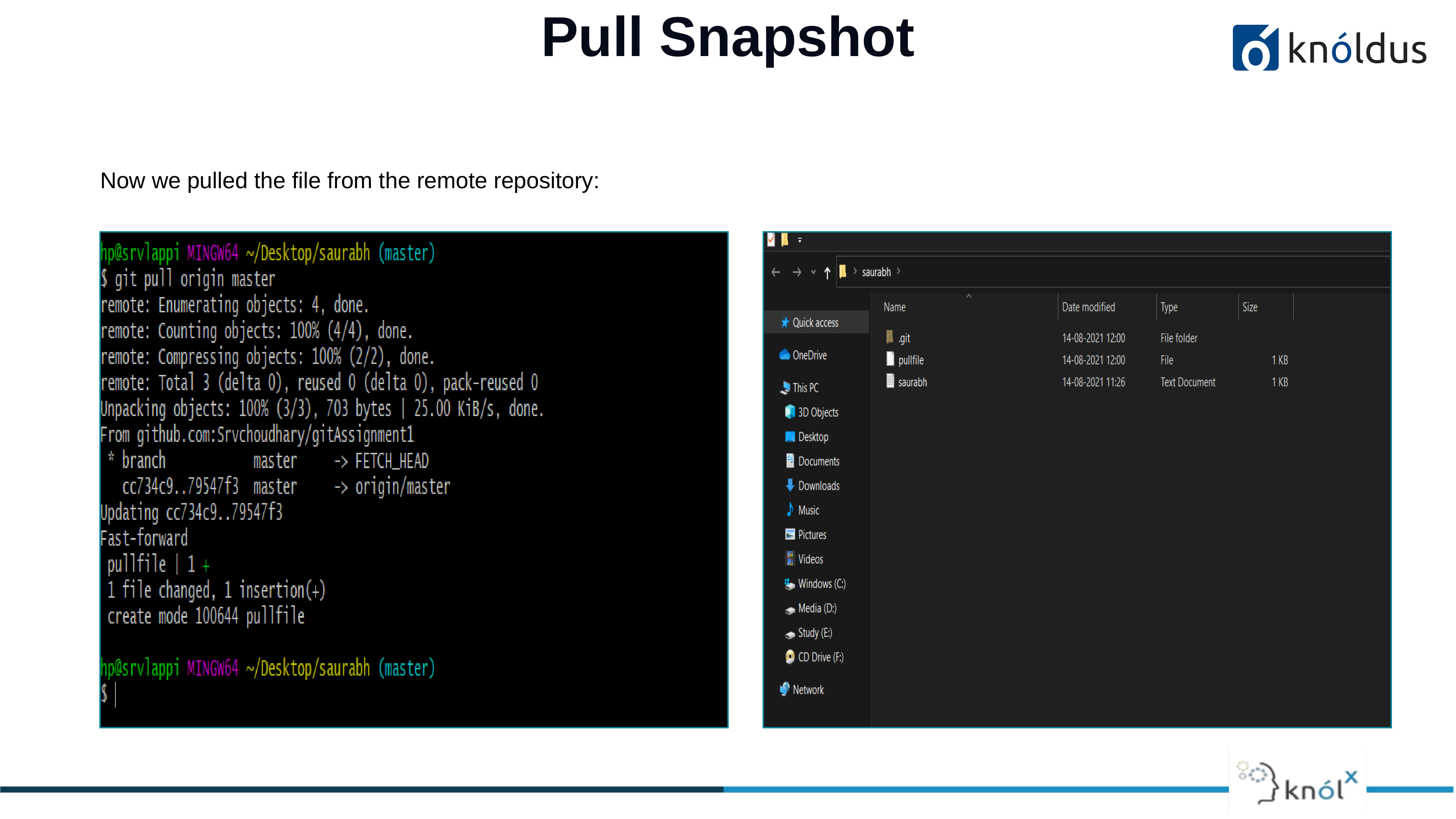

Pull Snapshot
Now we pulled the file from the remote repository: